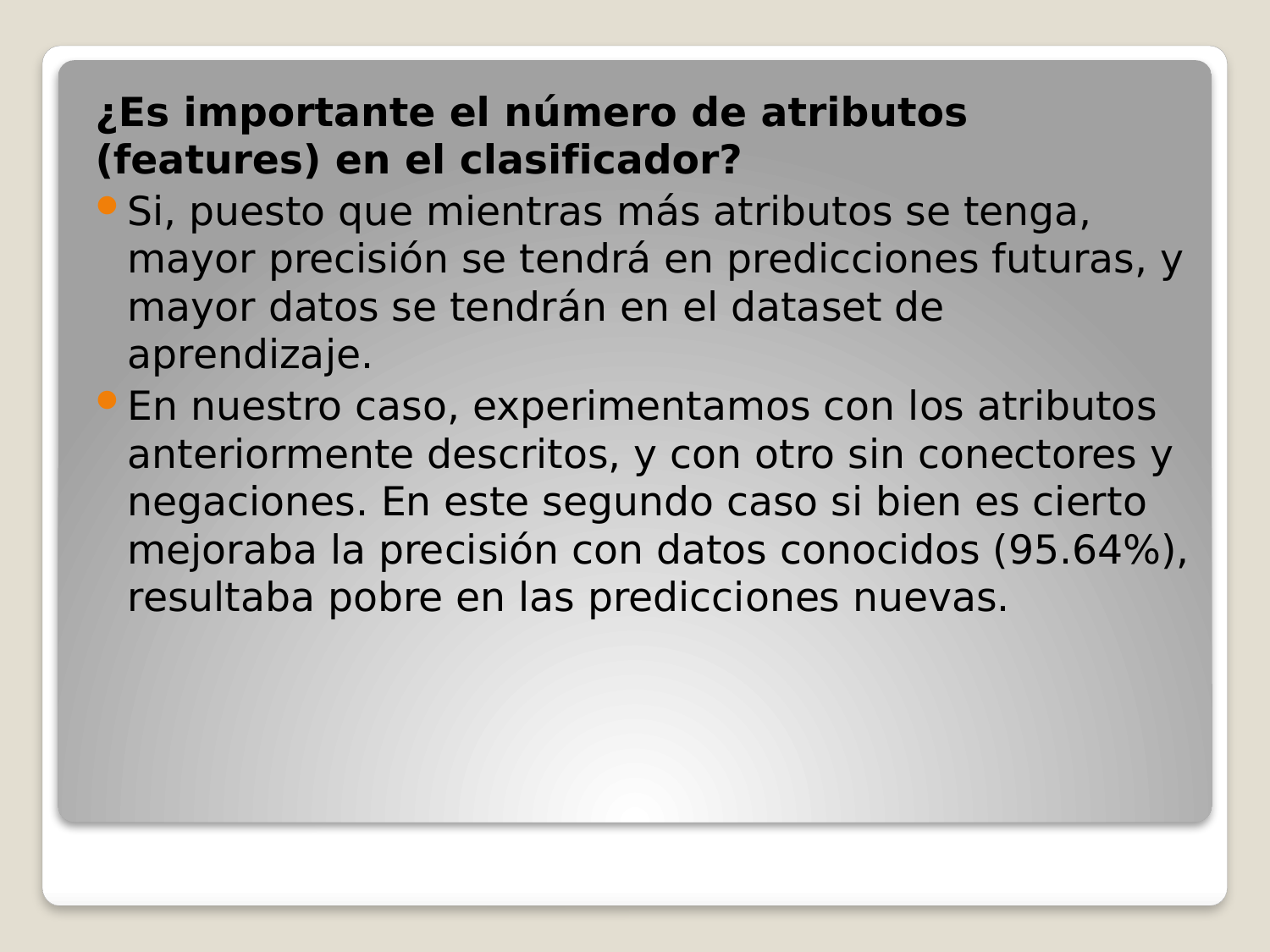

¿Es importante el número de atributos (features) en el clasificador?
Si, puesto que mientras más atributos se tenga, mayor precisión se tendrá en predicciones futuras, y mayor datos se tendrán en el dataset de aprendizaje.
En nuestro caso, experimentamos con los atributos anteriormente descritos, y con otro sin conectores y negaciones. En este segundo caso si bien es cierto mejoraba la precisión con datos conocidos (95.64%), resultaba pobre en las predicciones nuevas.
#